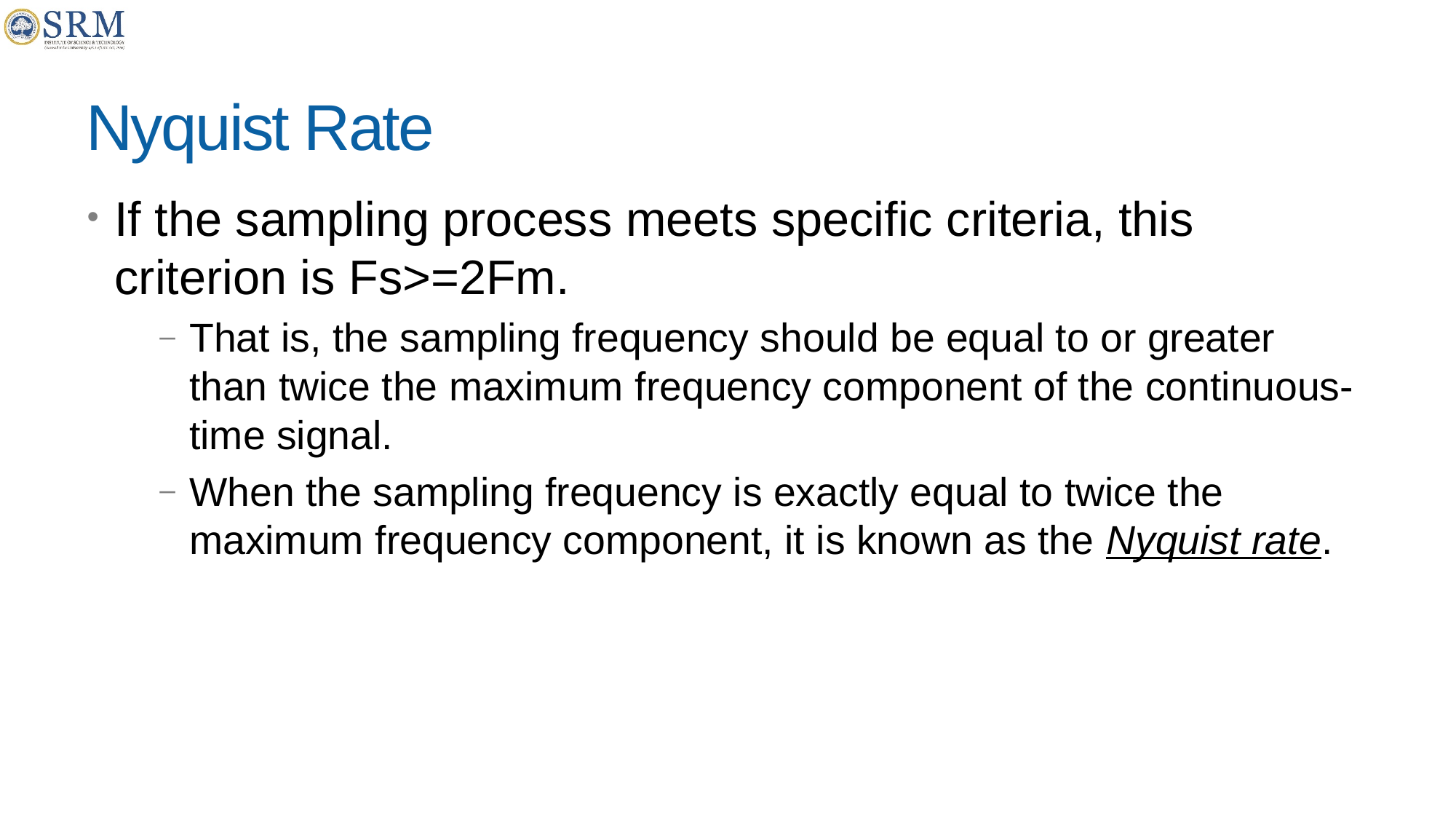

# Nyquist Rate
If the sampling process meets specific criteria, this criterion is Fs>=2Fm.
That is, the sampling frequency should be equal to or greater than twice the maximum frequency component of the continuous-time signal.
When the sampling frequency is exactly equal to twice the maximum frequency component, it is known as the Nyquist rate.